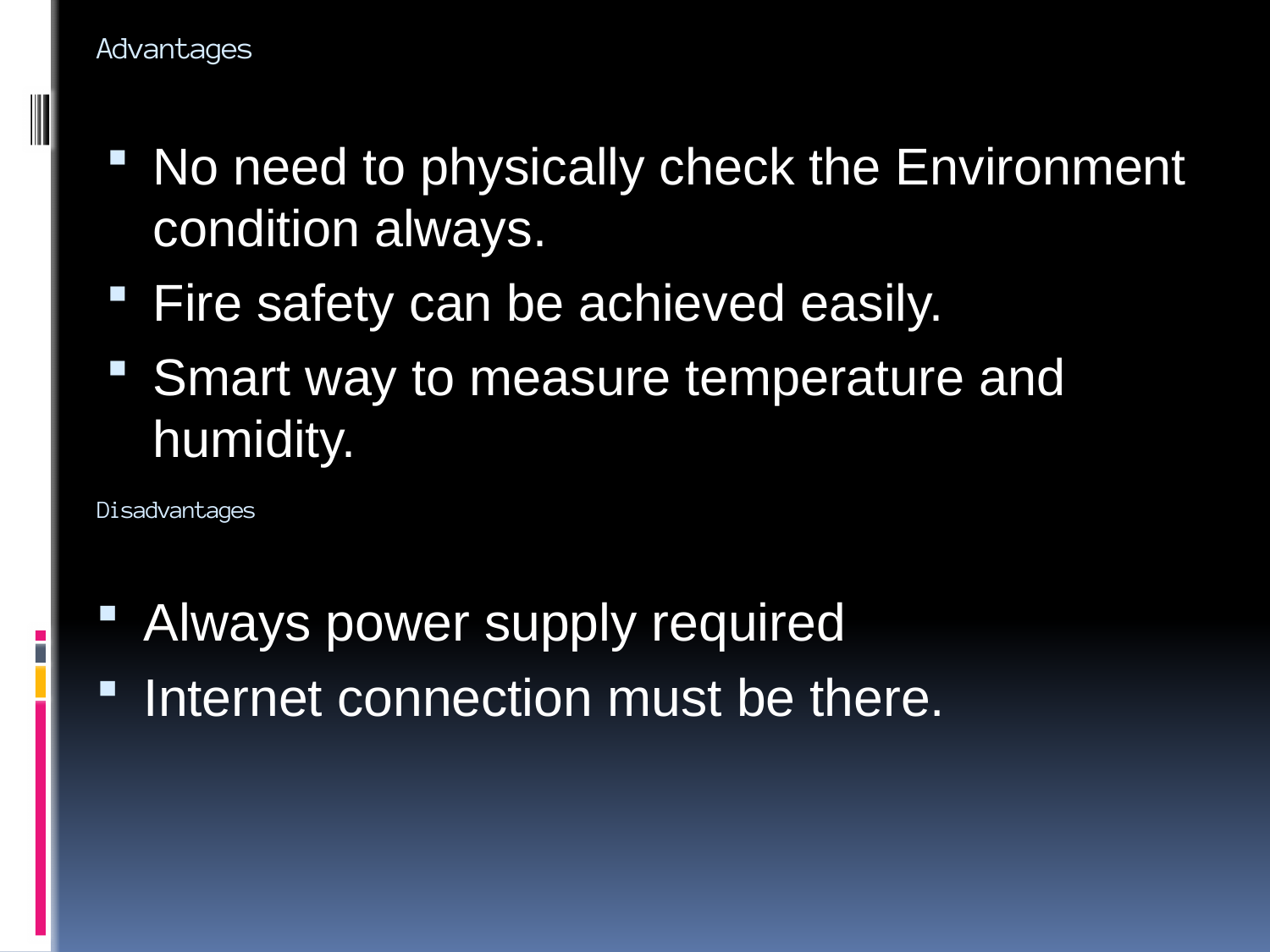

# Advantages
No need to physically check the Environment condition always.
Fire safety can be achieved easily.
Smart way to measure temperature and humidity.
Disadvantages
Always power supply required
Internet connection must be there.